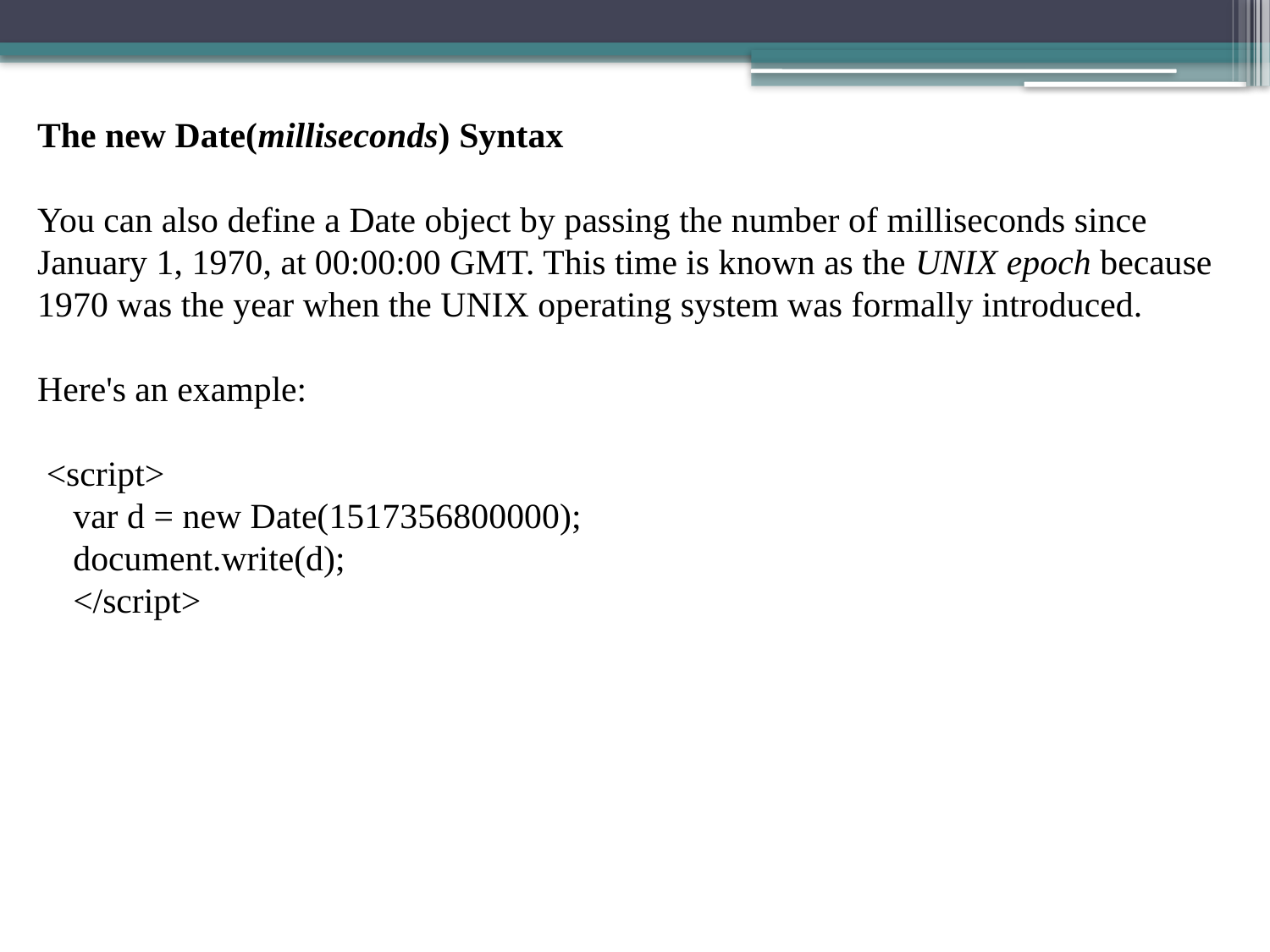

The new Date(milliseconds) Syntax

You can also define a Date object by passing the number of milliseconds since January 1, 1970, at 00:00:00 GMT. This time is known as the UNIX epoch because 1970 was the year when the UNIX operating system was formally introduced.

Here's an example:

 <script>
    var d = new Date(1517356800000);
    document.write(d);
    </script>